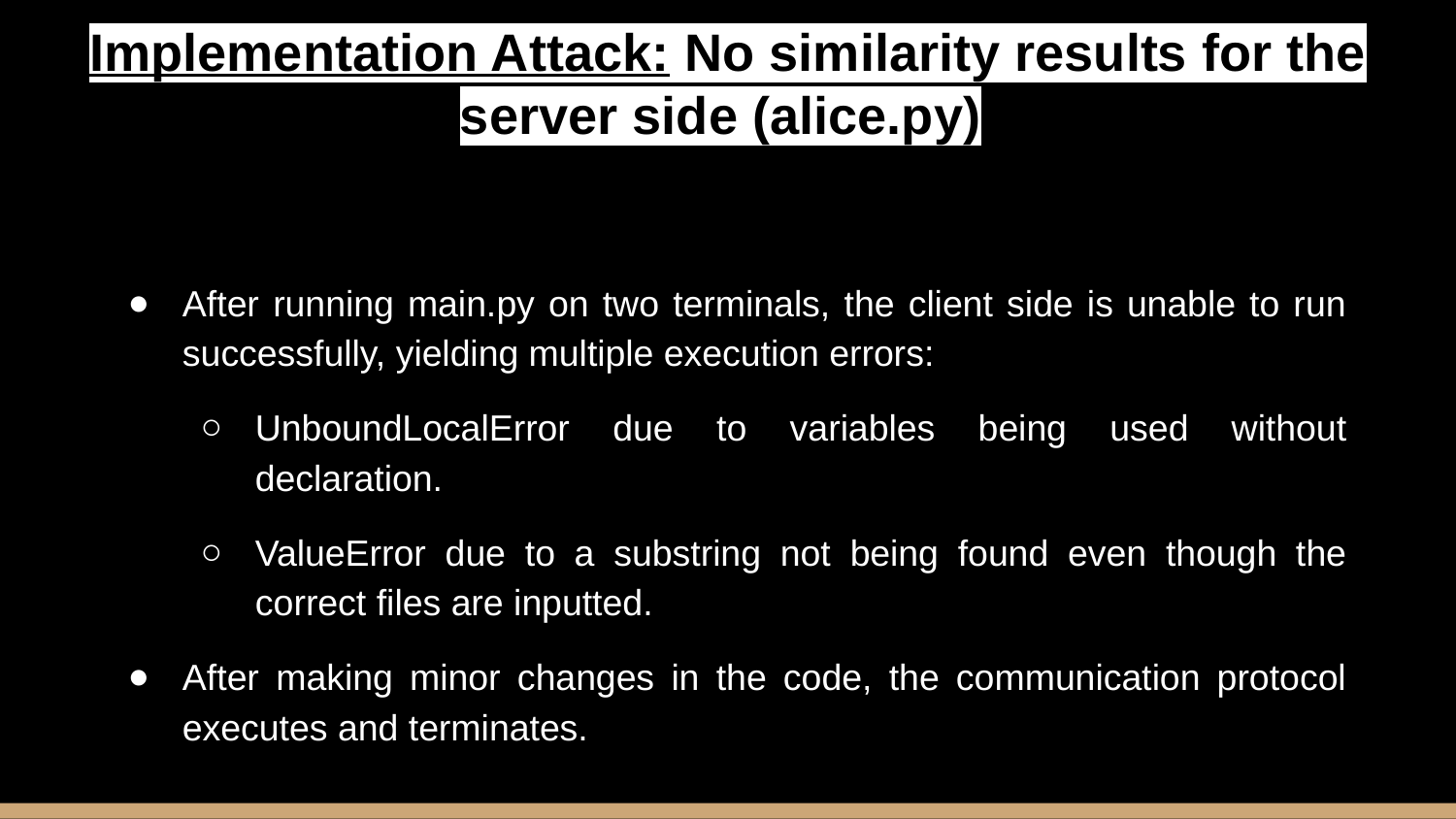

# Implementation Attack: No similarity results for the server side (alice.py)
After running main.py on two terminals, the client side is unable to run successfully, yielding multiple execution errors:
UnboundLocalError due to variables being used without declaration.
ValueError due to a substring not being found even though the correct files are inputted.
After making minor changes in the code, the communication protocol executes and terminates.